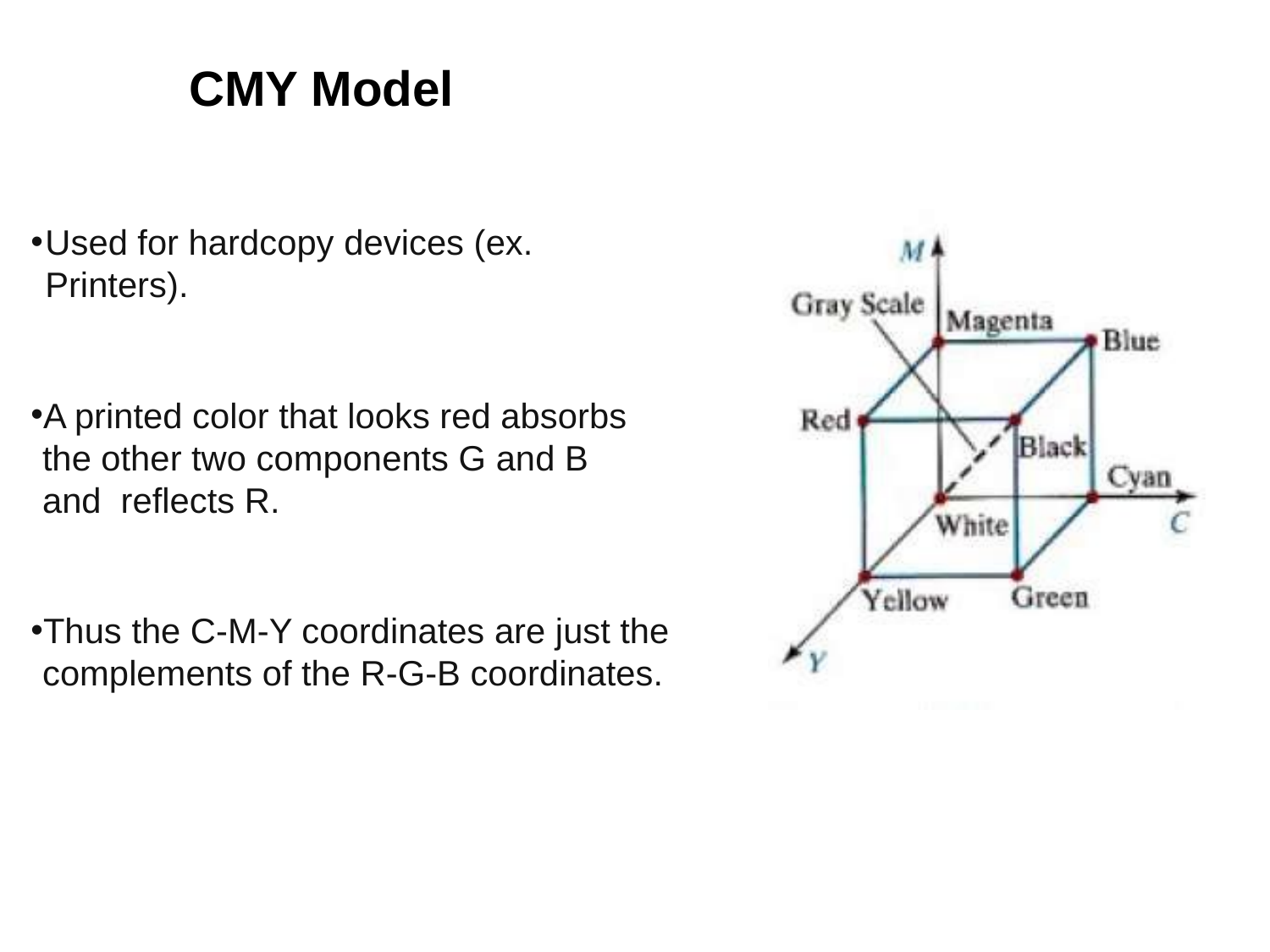

# CMY Model

Used for hardcopy devices (ex. Printers).

A printed color that looks red absorbs  the other two components G and B and  reflects R.

Thus the C-M-Y coordinates are just the  complements of the R-G-B coordinates.